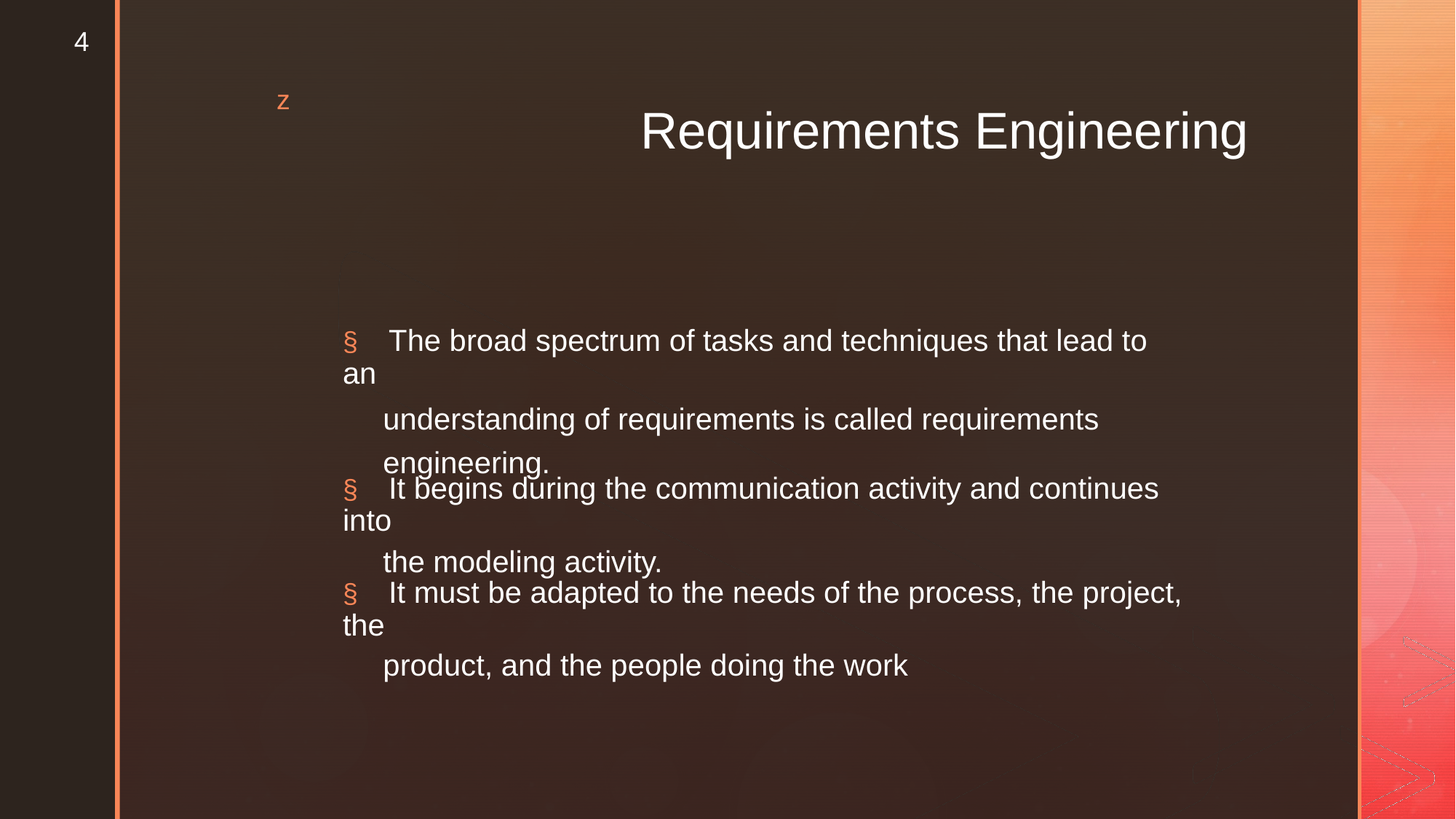

4
z
Requirements Engineering

§    The broad spectrum of tasks and techniques that lead to an
understanding of requirements is called requirements engineering.
§    It begins during the communication activity and continues into
the modeling activity.
§    It must be adapted to the needs of the process, the project, the
product, and the people doing the work